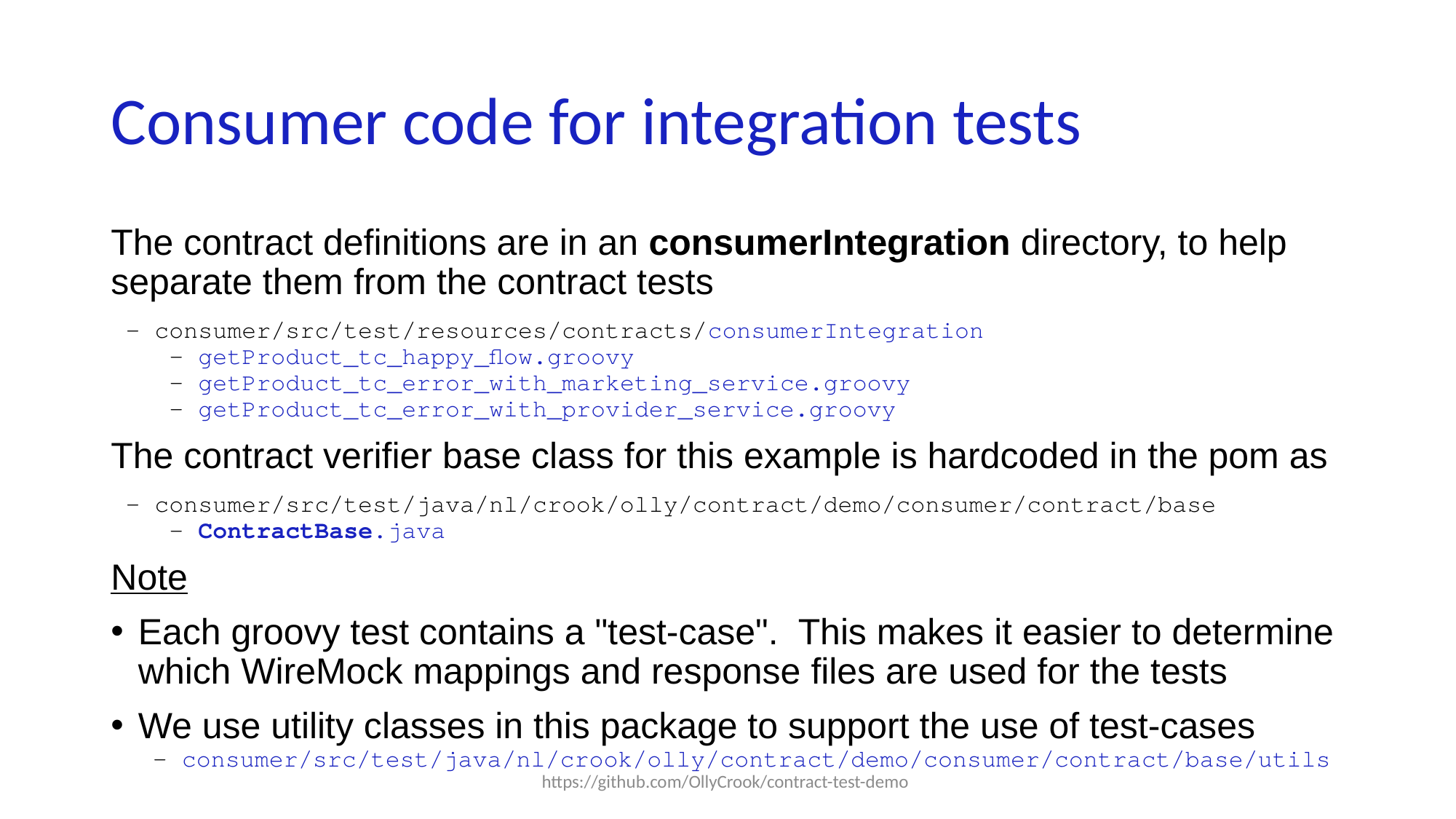

# Consumer code for integration tests
The contract definitions are in an consumerIntegration directory, to help separate them from the contract tests
 - consumer/src/test/resources/contracts/consumerIntegration
    - getProduct_tc_happy_flow.groovy
    - getProduct_tc_error_with_marketing_service.groovy
    - getProduct_tc_error_with_provider_service.groovy
The contract verifier base class for this example is hardcoded in the pom as
 - consumer/src/test/java/nl/crook/olly/contract/demo/consumer/contract/base
    - ContractBase.java
Note
Each groovy test contains a "test-case".  This makes it easier to determine which WireMock mappings and response files are used for the tests
We use utility classes in this package to support the use of test-cases
 - consumer/src/test/java/nl/crook/olly/contract/demo/consumer/contract/base/utils

https://github.com/OllyCrook/contract-test-demo